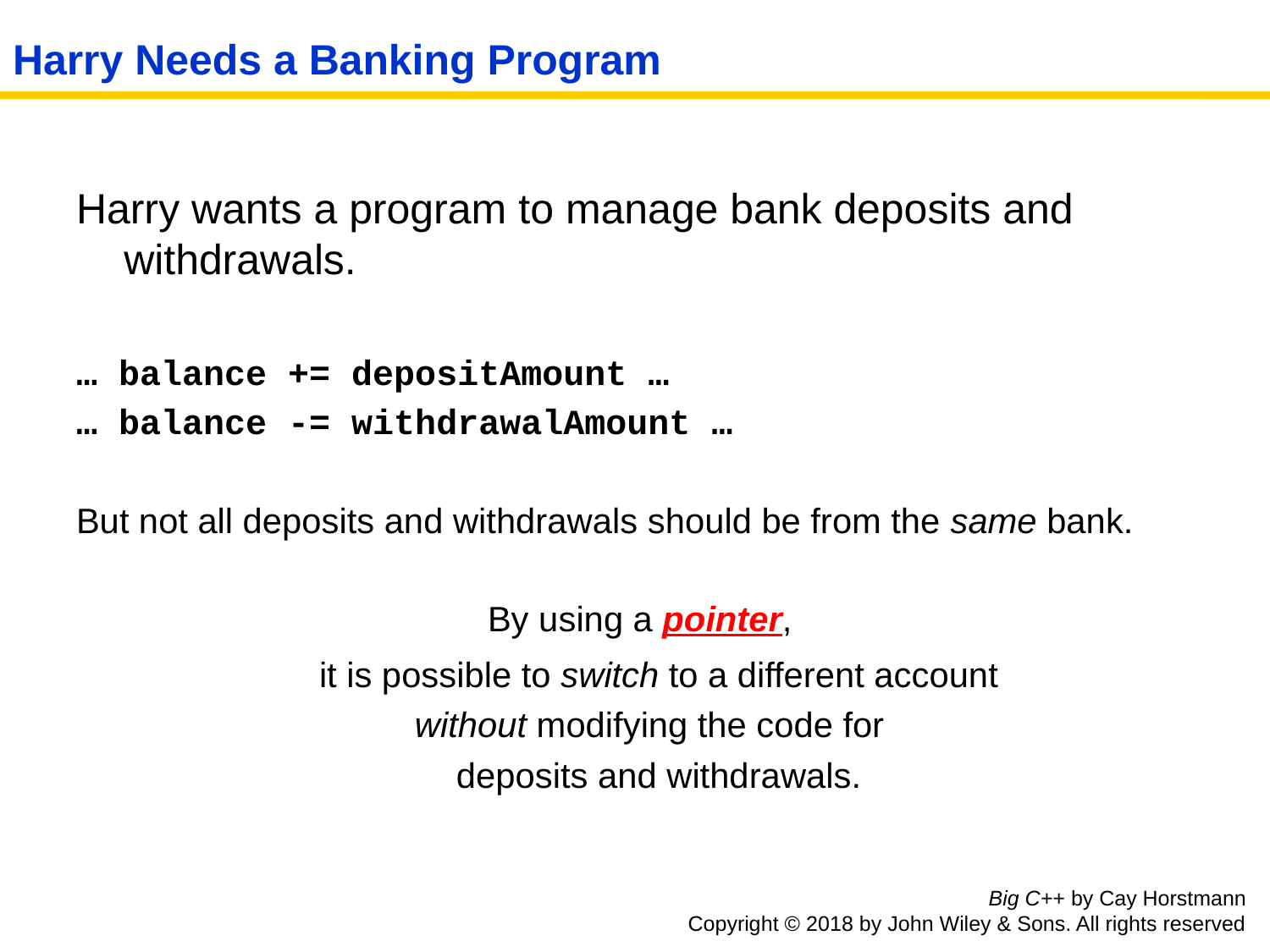

# Harry Needs a Banking Program
Harry wants a program to manage bank deposits and withdrawals.

… balance += depositAmount …
… balance -= withdrawalAmount …

But not all deposits and withdrawals should be from the same bank.

 By using a pointer,
it is possible to switch to a different account
   without modifying the code for
deposits and withdrawals.

Big C++ by Cay Horstmann
Copyright © 2018 by John Wiley & Sons. All rights reserved